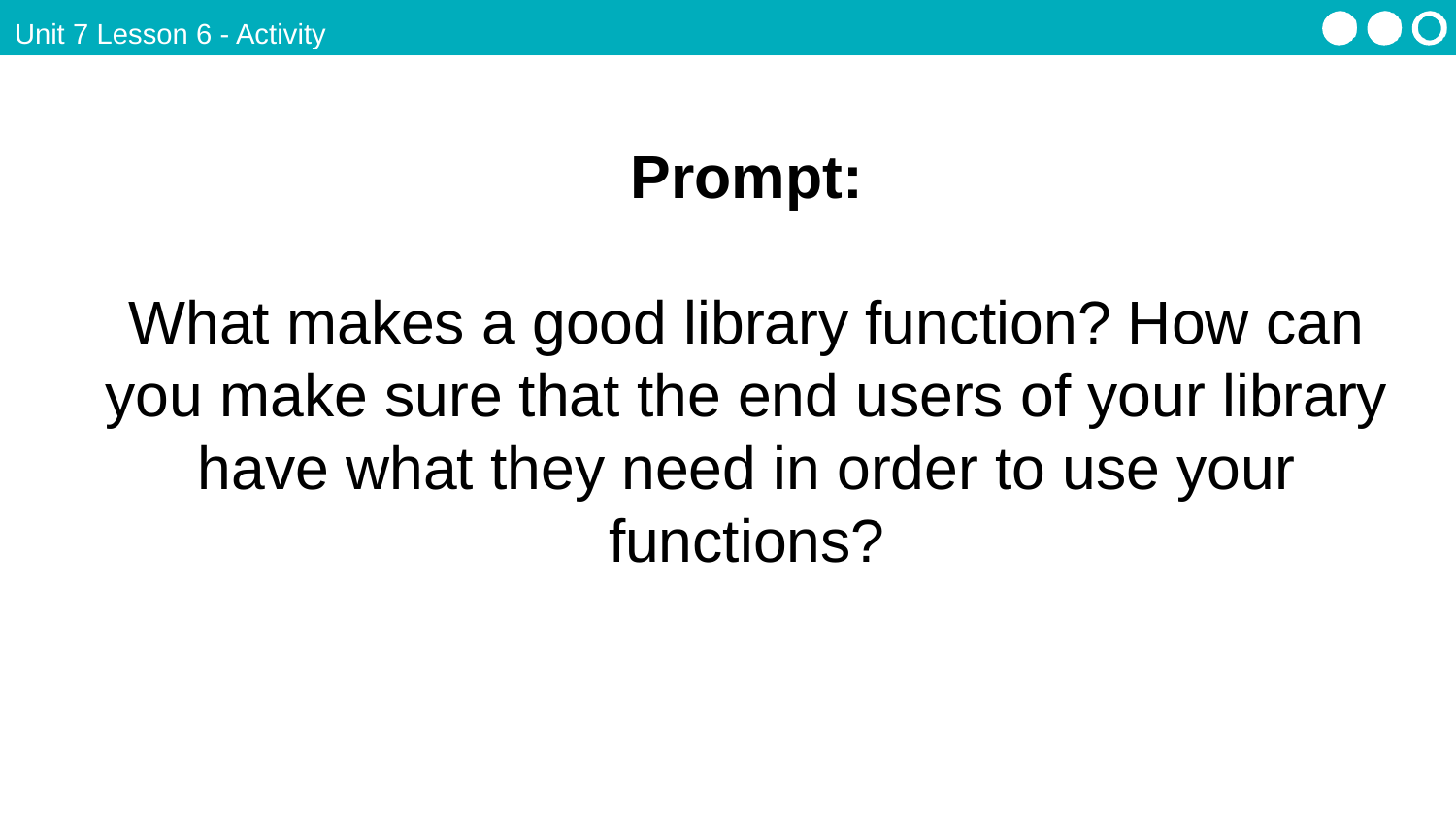

Unit 7 Lesson 6 - Activity

Prompt:

What makes a good library function? How can you make sure that the end users of your library have what they need in order to use your functions?